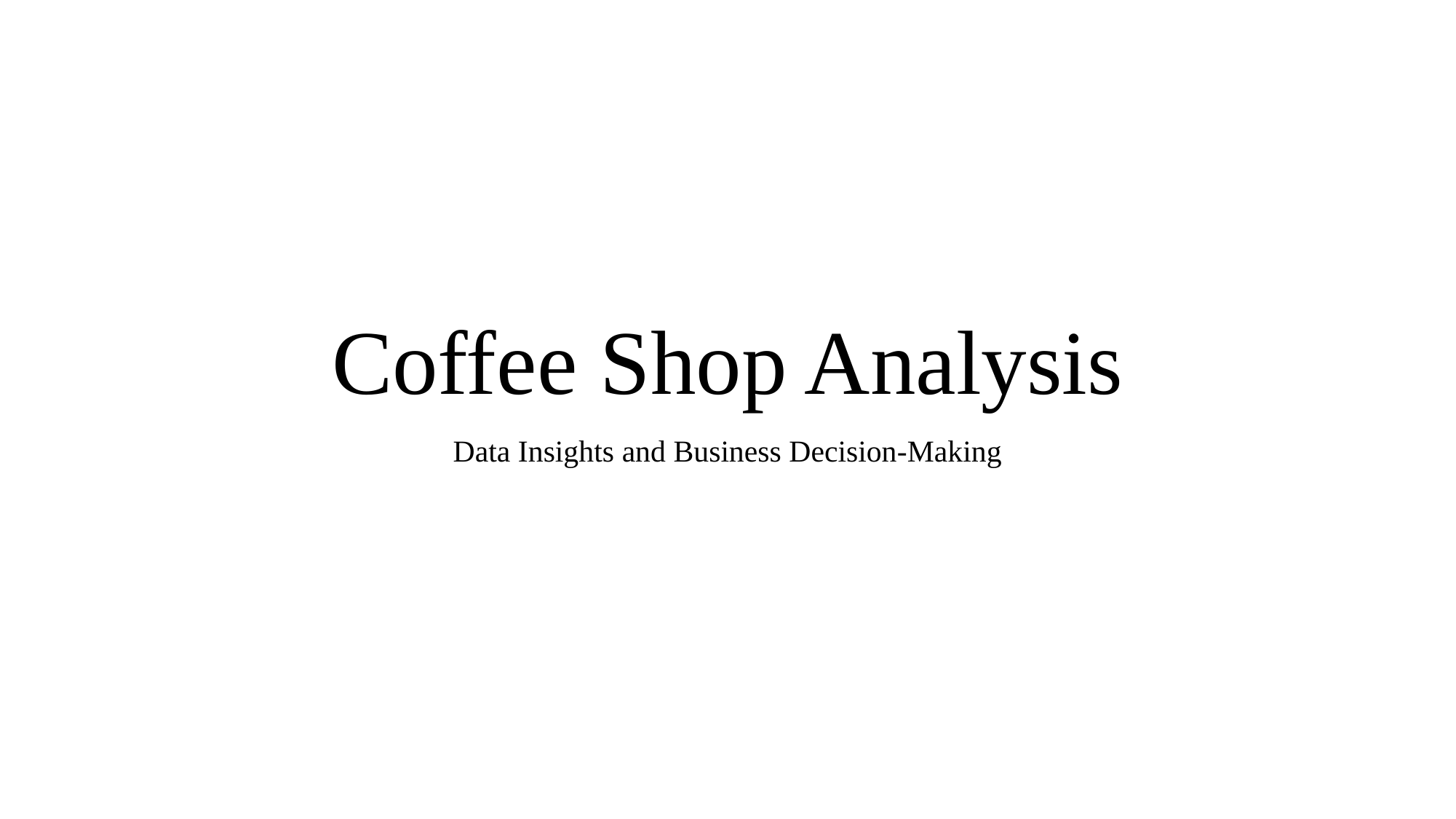

# Coffee Shop Analysis
Data Insights and Business Decision-Making